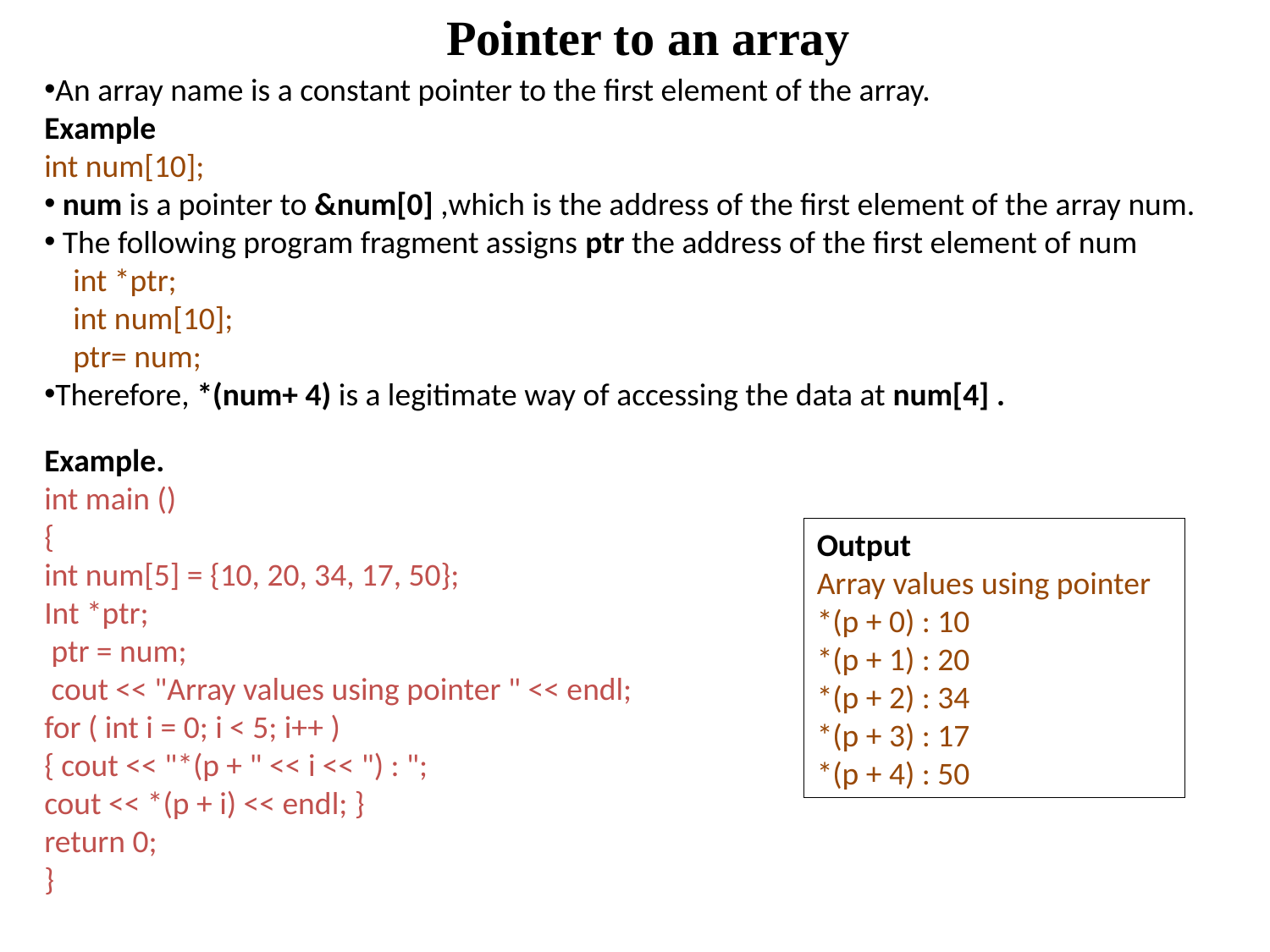

Pointer to an array
An array name is a constant pointer to the first element of the array.
Example
int num[10];
 num is a pointer to &num[0] ,which is the address of the first element of the array num.
 The following program fragment assigns ptr the address of the first element of num
    int *ptr;
    int num[10];
    ptr= num;
Therefore, *(num+ 4) is a legitimate way of accessing the data at num[4] .

Example.
int main ()
{
int num[5] = {10, 20, 34, 17, 50};
Int *ptr;
 ptr = num;
 cout << "Array values using pointer " << endl;
for ( int i = 0; i < 5; i++ )
{ cout << "*(p + " << i << ") : ";
cout << *(p + i) << endl; }
return 0;
}

Output
Array values using pointer *(p + 0) : 10
*(p + 1) : 20
*(p + 2) : 34
*(p + 3) : 17
*(p + 4) : 50